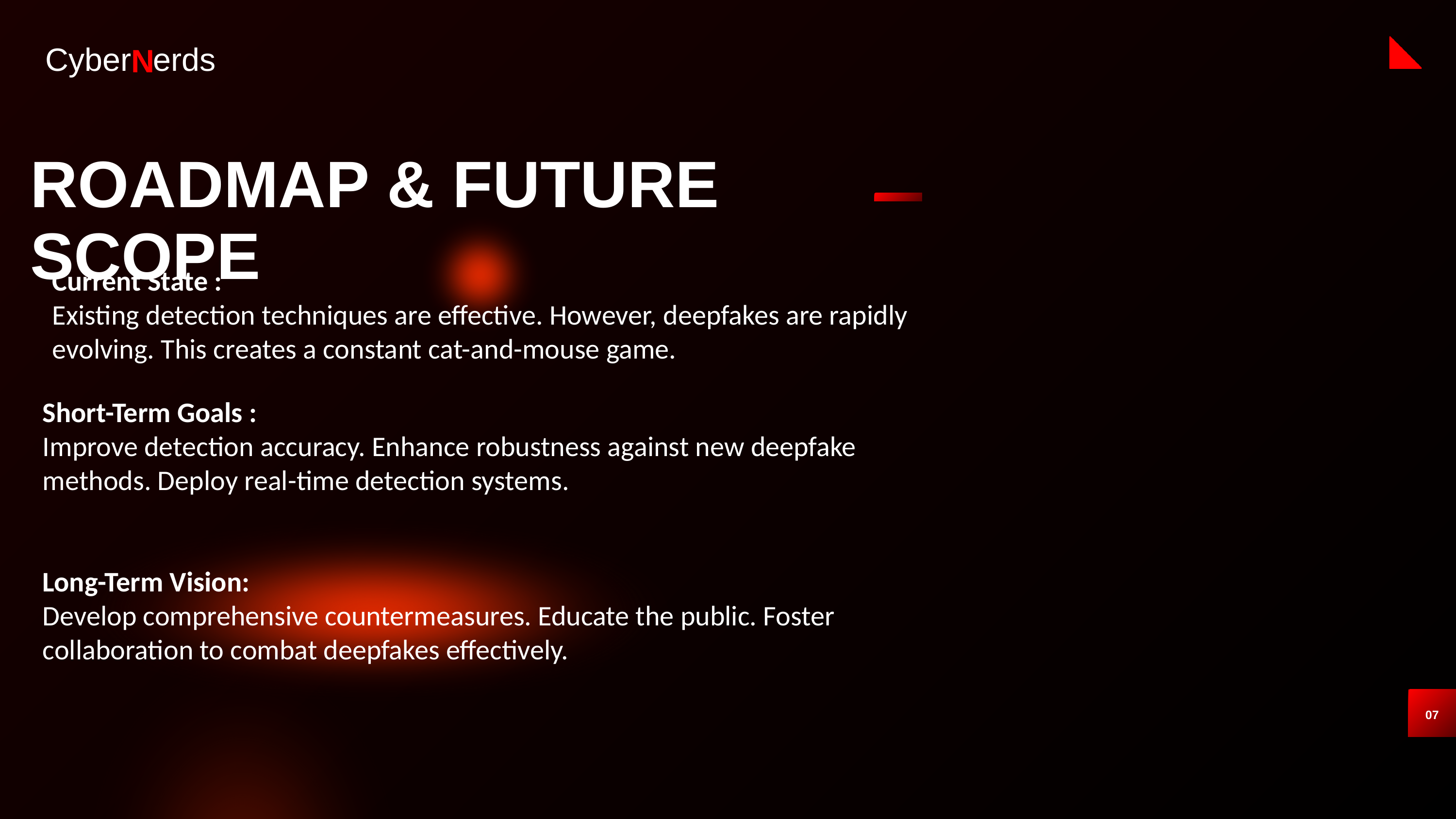

Cyber
erds
N

ROADMAP & FUTURE SCOPE

Current State :
Existing detection techniques are effective. However, deepfakes are rapidly evolving. This creates a constant cat-and-mouse game.

Short-Term Goals :
Improve detection accuracy. Enhance robustness against new deepfake methods. Deploy real-time detection systems.

Long-Term Vision:
Develop comprehensive countermeasures. Educate the public. Foster collaboration to combat deepfakes effectively.

07